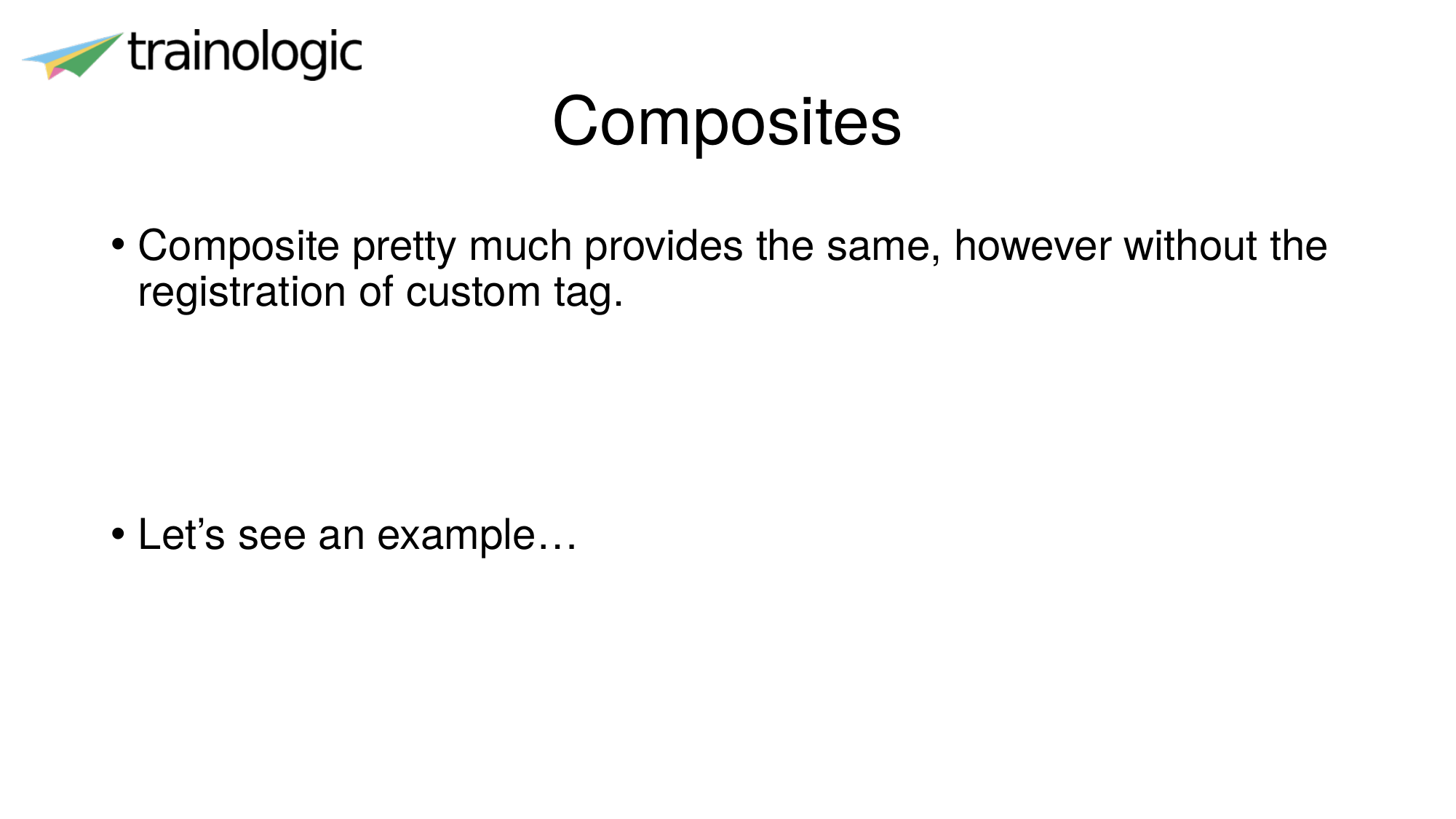

# Composites
Composite pretty much provides the same, however without the registration of custom tag.

Let’s see an example…